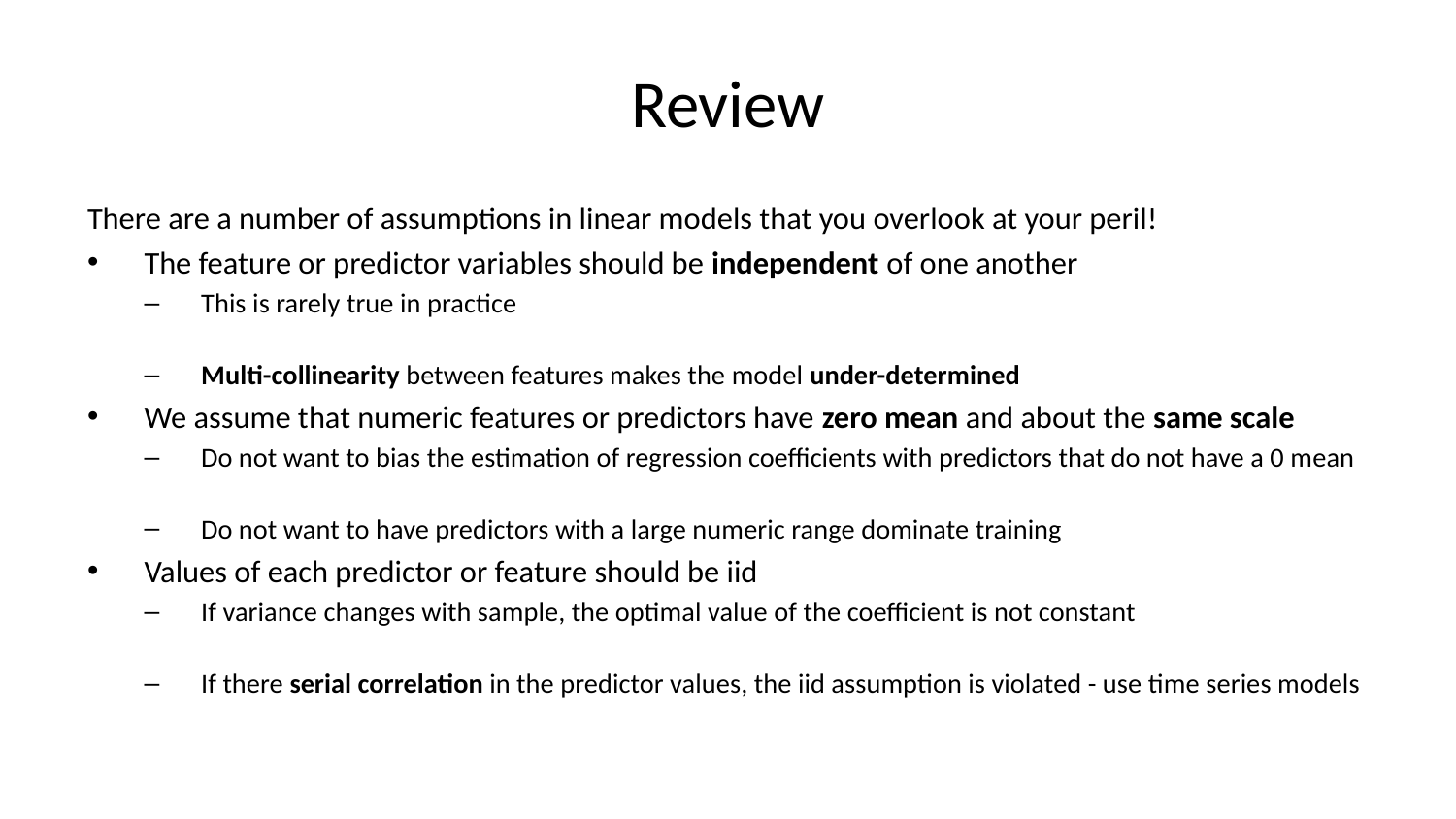

# Review
There are a number of assumptions in linear models that you overlook at your peril!
The feature or predictor variables should be independent of one another
This is rarely true in practice
Multi-collinearity between features makes the model under-determined
We assume that numeric features or predictors have zero mean and about the same scale
Do not want to bias the estimation of regression coefficients with predictors that do not have a 0 mean
Do not want to have predictors with a large numeric range dominate training
Values of each predictor or feature should be iid
If variance changes with sample, the optimal value of the coefficient is not constant
If there serial correlation in the predictor values, the iid assumption is violated - use time series models